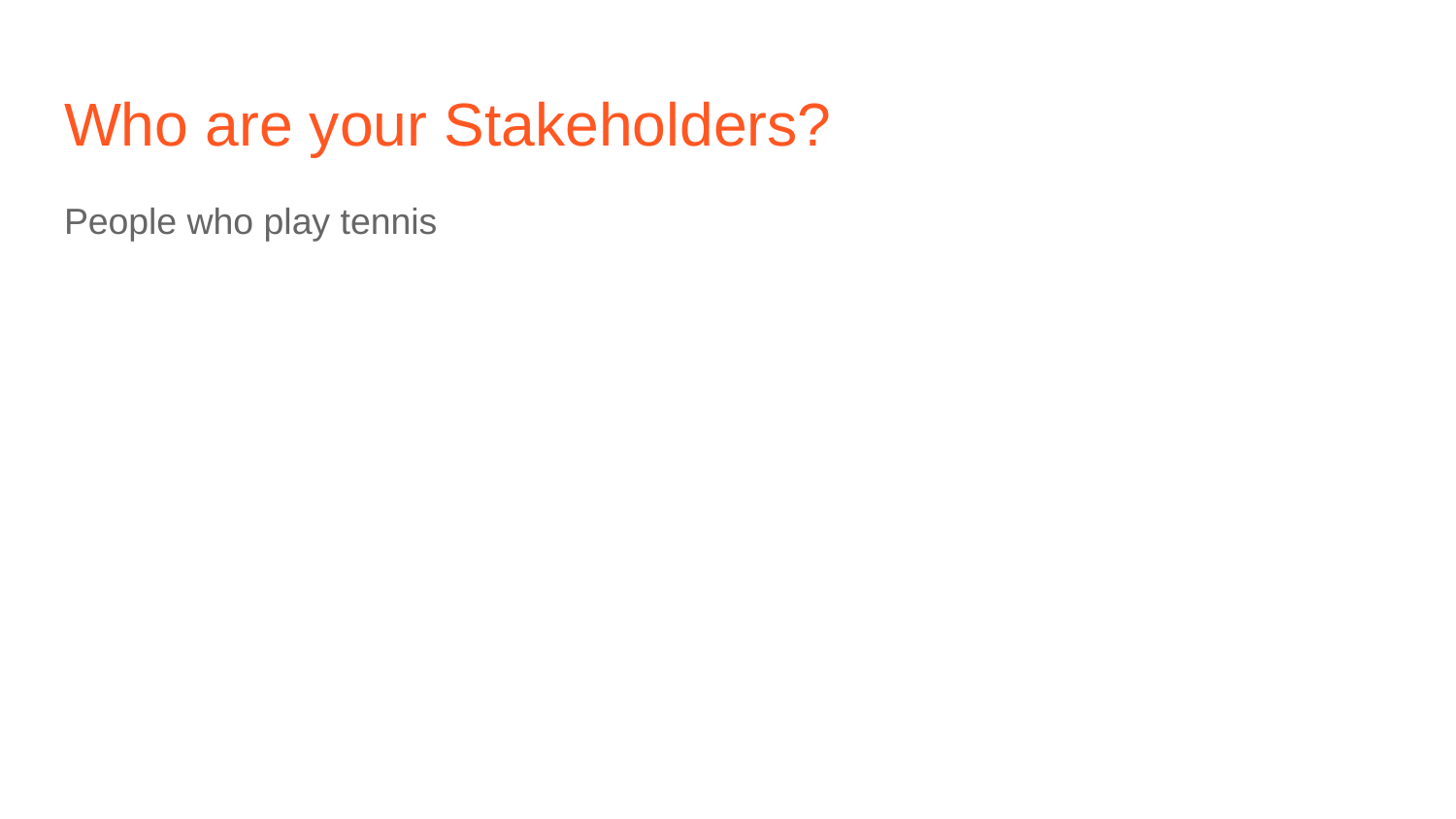

# Who are your Stakeholders?
People who play tennis